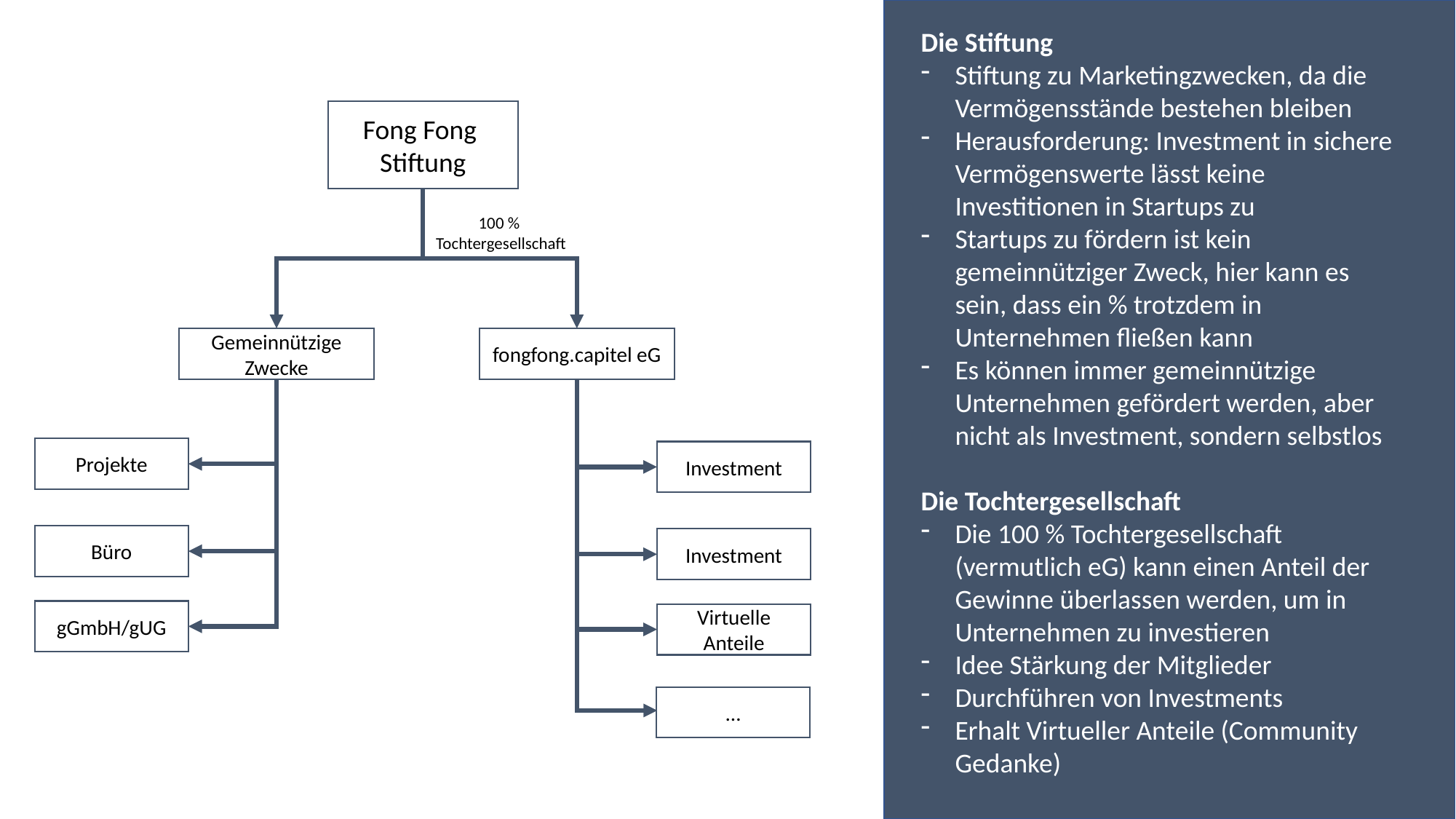

Die Stiftung
Stiftung zu Marketingzwecken, da die Vermögensstände bestehen bleiben
Herausforderung: Investment in sichere Vermögenswerte lässt keine Investitionen in Startups zu
Startups zu fördern ist kein gemeinnütziger Zweck, hier kann es sein, dass ein % trotzdem in Unternehmen fließen kann
Es können immer gemeinnützige Unternehmen gefördert werden, aber nicht als Investment, sondern selbstlos
Die Tochtergesellschaft
Die 100 % Tochtergesellschaft (vermutlich eG) kann einen Anteil der Gewinne überlassen werden, um in Unternehmen zu investieren
Idee Stärkung der Mitglieder
Durchführen von Investments
Erhalt Virtueller Anteile (Community Gedanke)

Fong Fong
Stiftung
100 %
Tochtergesellschaft
Gemeinnützige Zwecke
fongfong.capitel eG
Projekte
Investment
Büro
Investment
gGmbH/gUG
Virtuelle Anteile
…